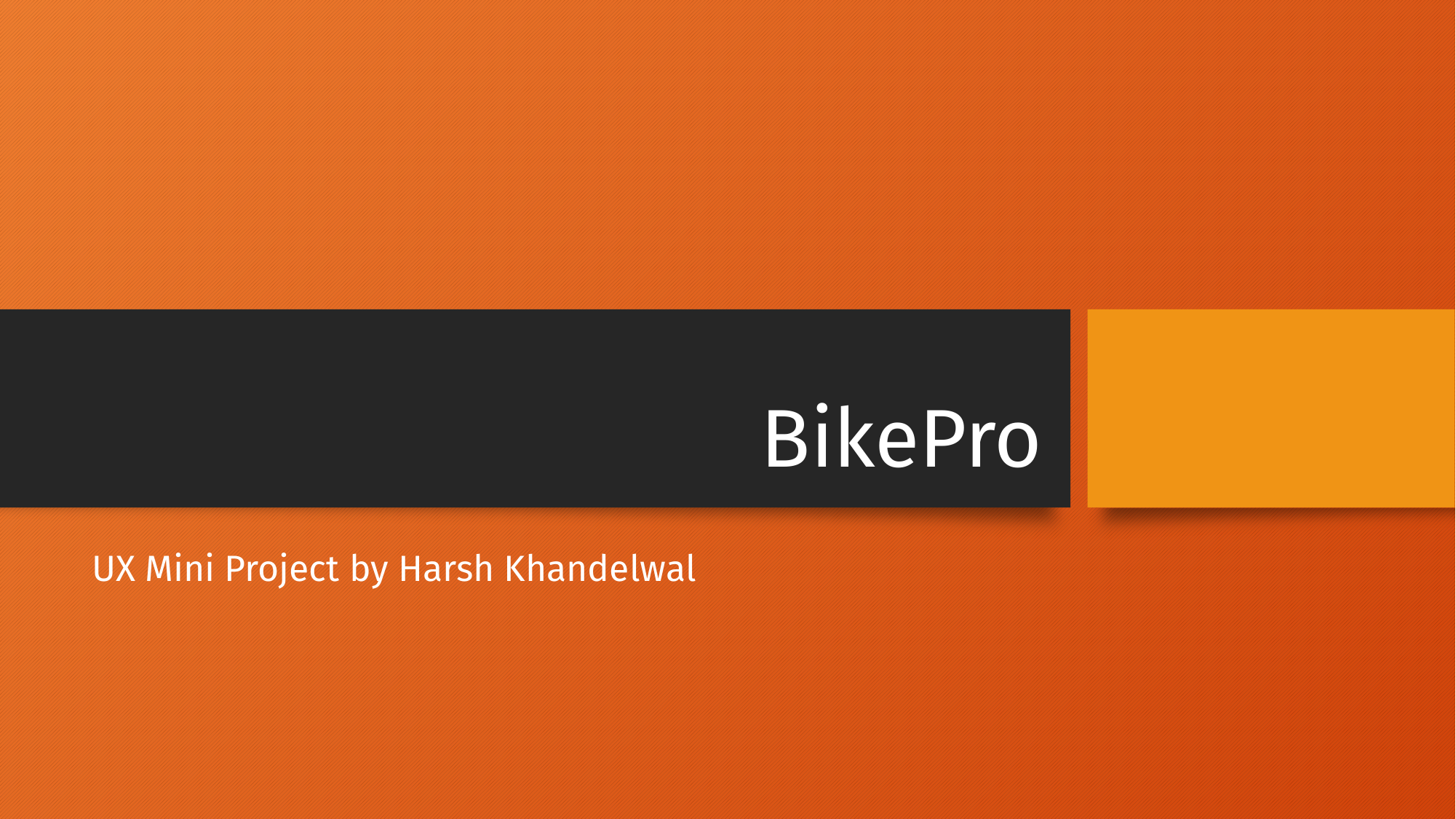

# BikePro
UX Mini Project by Harsh Khandelwal